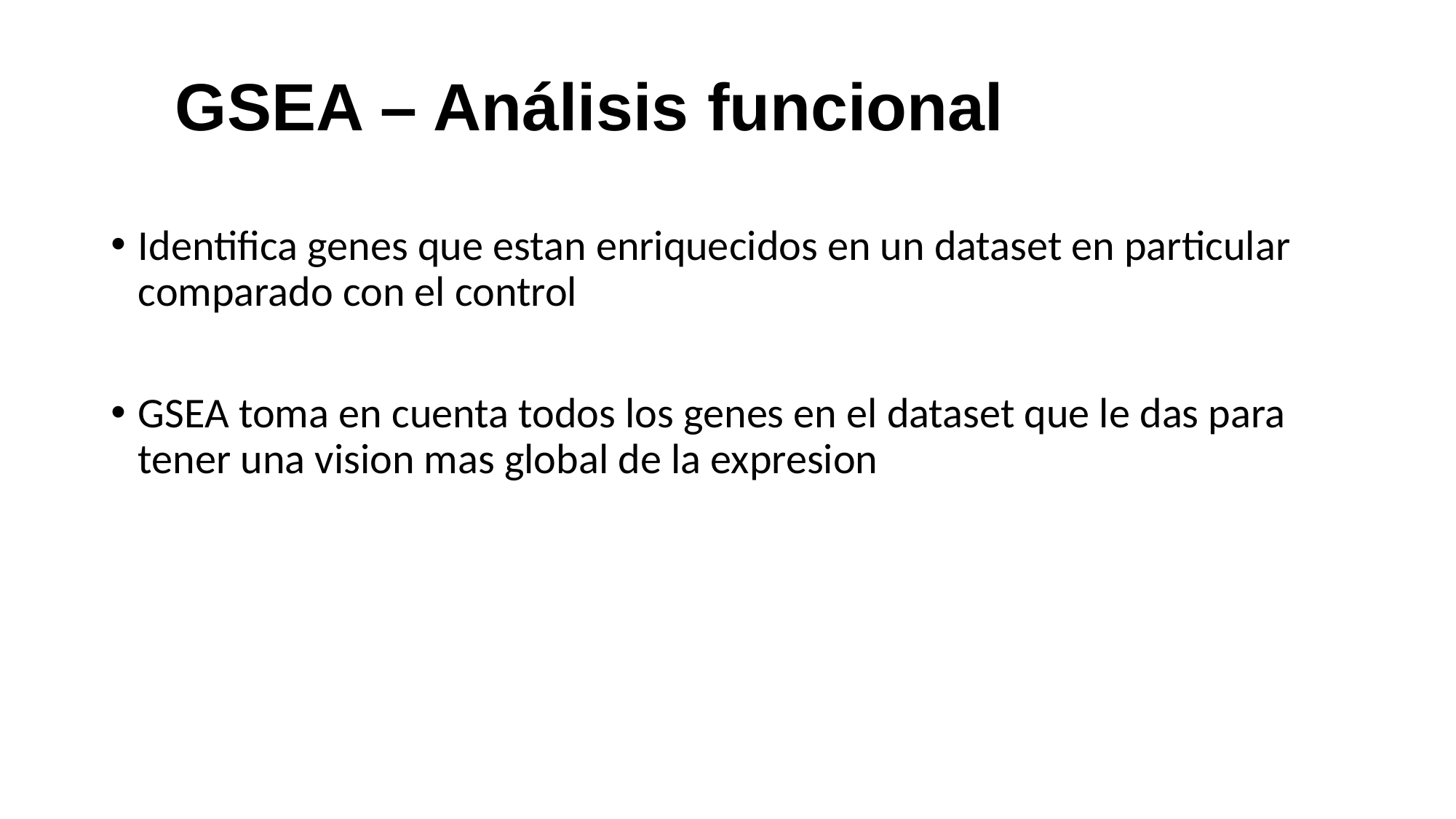

GSEA – Análisis funcional
Identifica genes que estan enriquecidos en un dataset en particular comparado con el control

GSEA toma en cuenta todos los genes en el dataset que le das para tener una vision mas global de la expresion